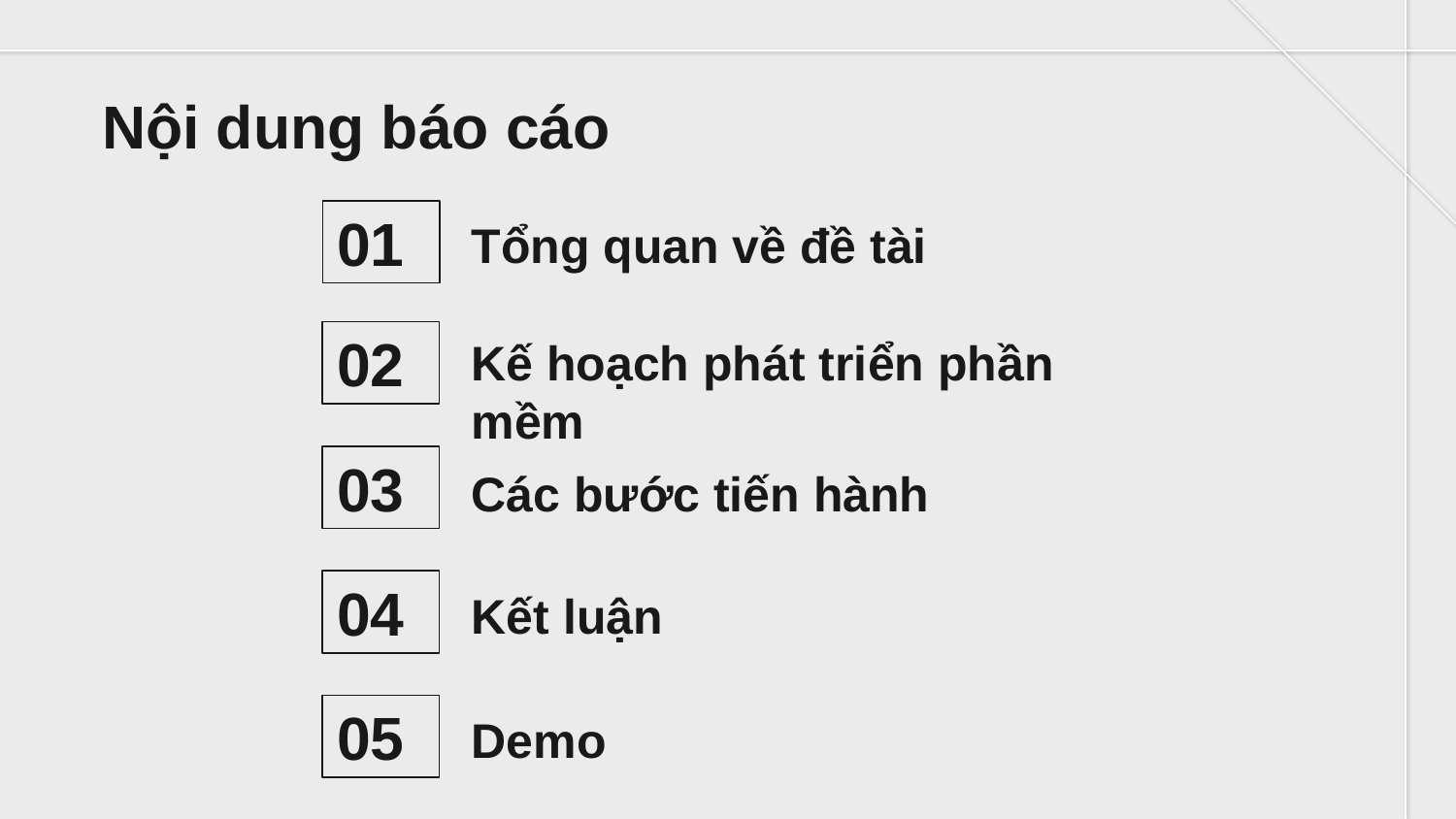

# Nội dung báo cáo
01
Tổng quan về đề tài
Kế hoạch phát triển phần mềm
02
03
Các bước tiến hành
04
Kết luận
05
Demo